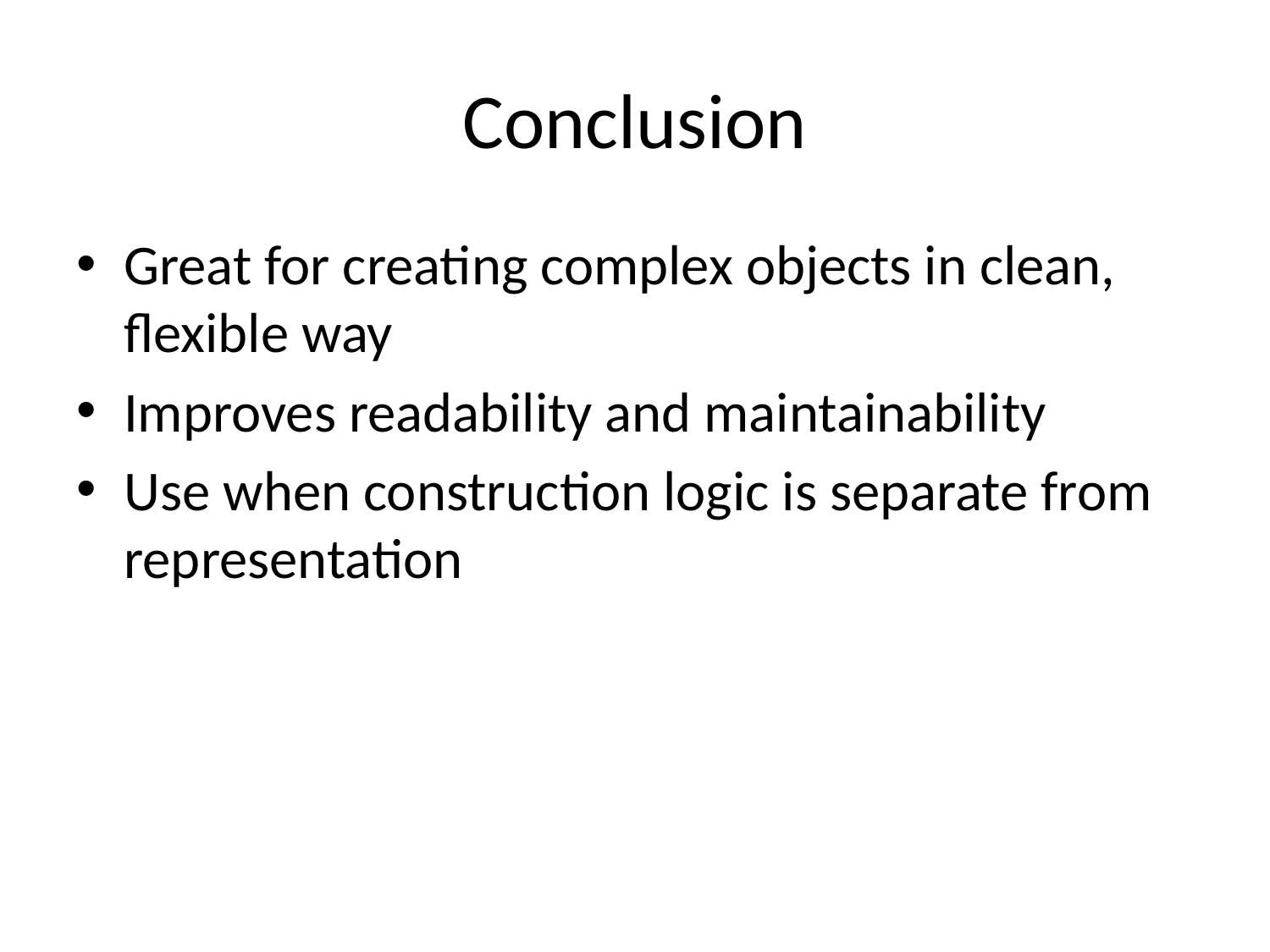

# Conclusion
Great for creating complex objects in clean, flexible way
Improves readability and maintainability
Use when construction logic is separate from representation